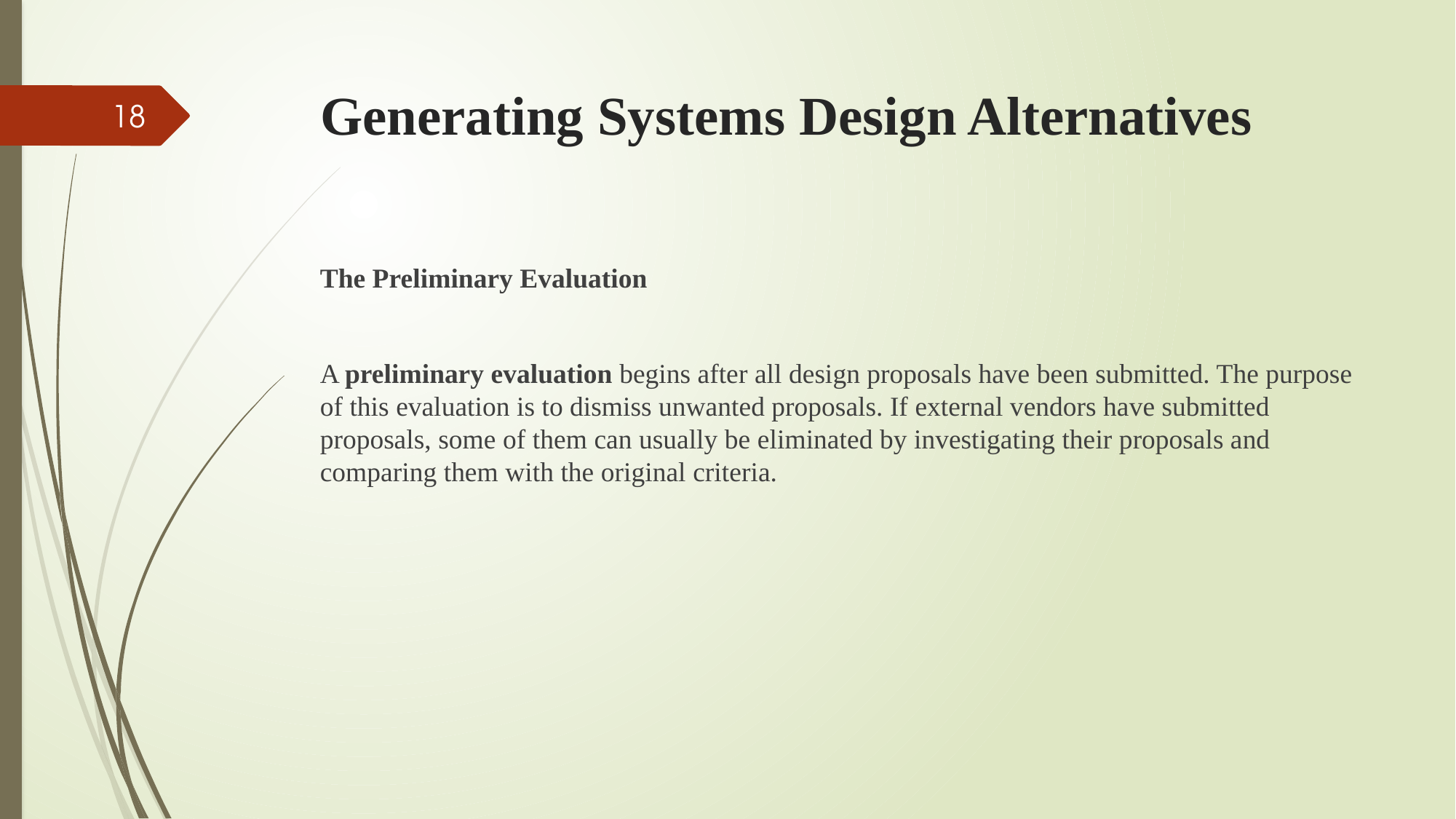

# Generating Systems Design Alternatives
18
The Preliminary Evaluation

A preliminary evaluation begins after all design proposals have been submitted. The purpose of this evaluation is to dismiss unwanted proposals. If external vendors have submitted proposals, some of them can usually be eliminated by investigating their proposals and comparing them with the original criteria.